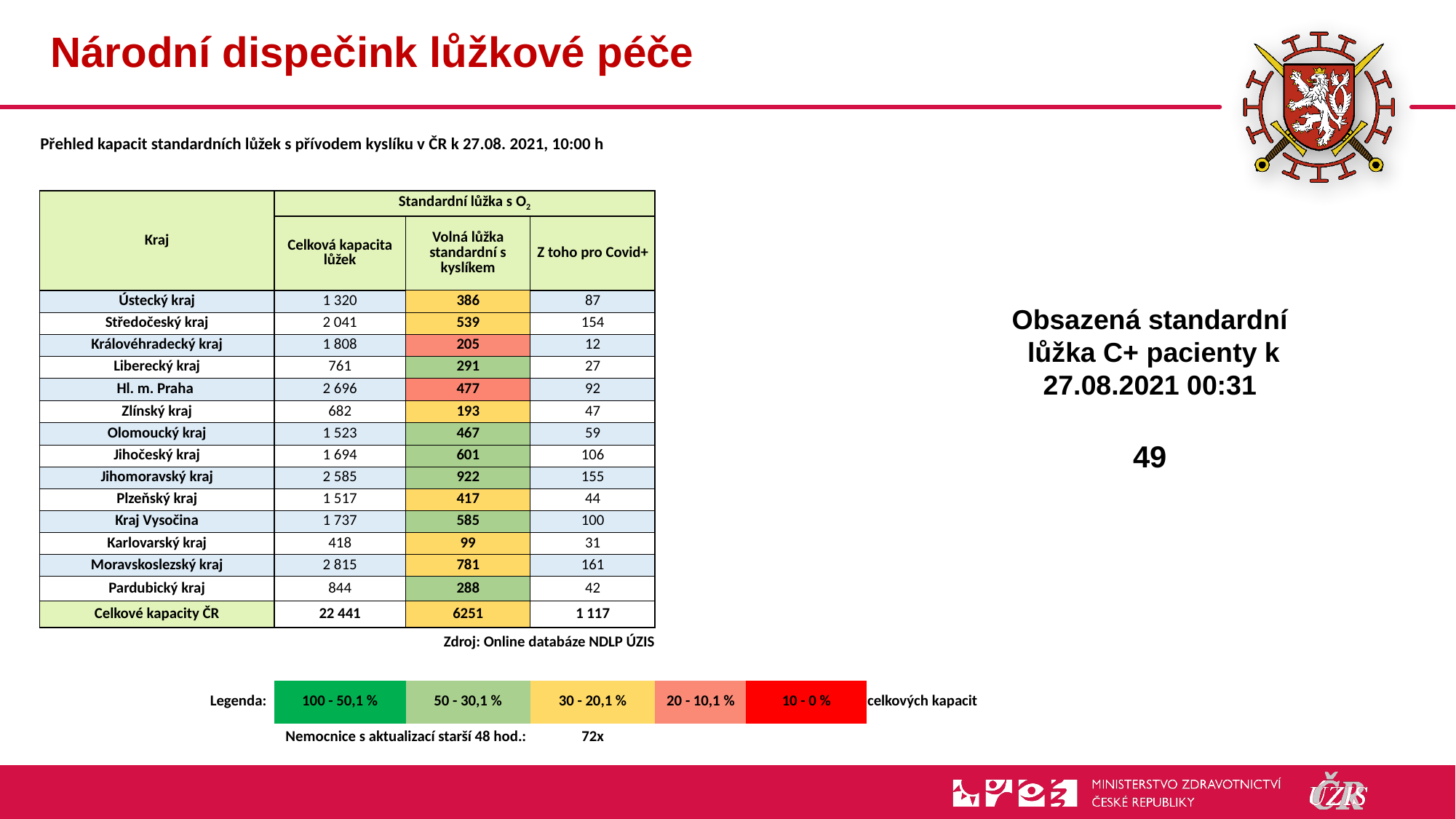

# Národní dispečink lůžkové péče
| Přehled kapacit standardních lůžek s přívodem kyslíku v ČR k 27.08. 2021, 10:00 h |  |  |  |  |  |  |
| --- | --- | --- | --- | --- | --- | --- |
|  |  |  |  |  |  |  |
| Kraj | Standardní lůžka s O2 |  |  |  |  |  |
|  | Celková kapacita lůžek | Volná lůžka standardní s kyslíkem | Z toho pro Covid+ |  |  |  |
| Ústecký kraj | 1 320 | 386 | 87 |  |  |  |
| Středočeský kraj | 2 041 | 539 | 154 |  |  |  |
| Královéhradecký kraj | 1 808 | 205 | 12 |  |  |  |
| Liberecký kraj | 761 | 291 | 27 |  |  |  |
| Hl. m. Praha | 2 696 | 477 | 92 |  |  |  |
| Zlínský kraj | 682 | 193 | 47 |  |  |  |
| Olomoucký kraj | 1 523 | 467 | 59 |  |  |  |
| Jihočeský kraj | 1 694 | 601 | 106 |  |  |  |
| Jihomoravský kraj | 2 585 | 922 | 155 |  |  |  |
| Plzeňský kraj | 1 517 | 417 | 44 |  |  |  |
| Kraj Vysočina | 1 737 | 585 | 100 |  |  |  |
| Karlovarský kraj | 418 | 99 | 31 |  |  |  |
| Moravskoslezský kraj | 2 815 | 781 | 161 |  |  |  |
| Pardubický kraj | 844 | 288 | 42 |  |  |  |
| Celkové kapacity ČR | 22 441 | 6251 | 1 117 |  |  |  |
| Zdroj: Online databáze NDLP ÚZIS |  |  |  |  |  |  |
|  |  |  |  |  |  |  |
| Legenda: | 100 - 50,1 % | 50 - 30,1 % | 30 - 20,1 % | 20 - 10,1 % | 10 - 0 % | celkových kapacit |
| Nemocnice s aktualizací starší 48 hod.: |  |  | 72x |  |  |  |
Obsazená standardní
 lůžka C+ pacienty k 27.08.2021 00:31

49